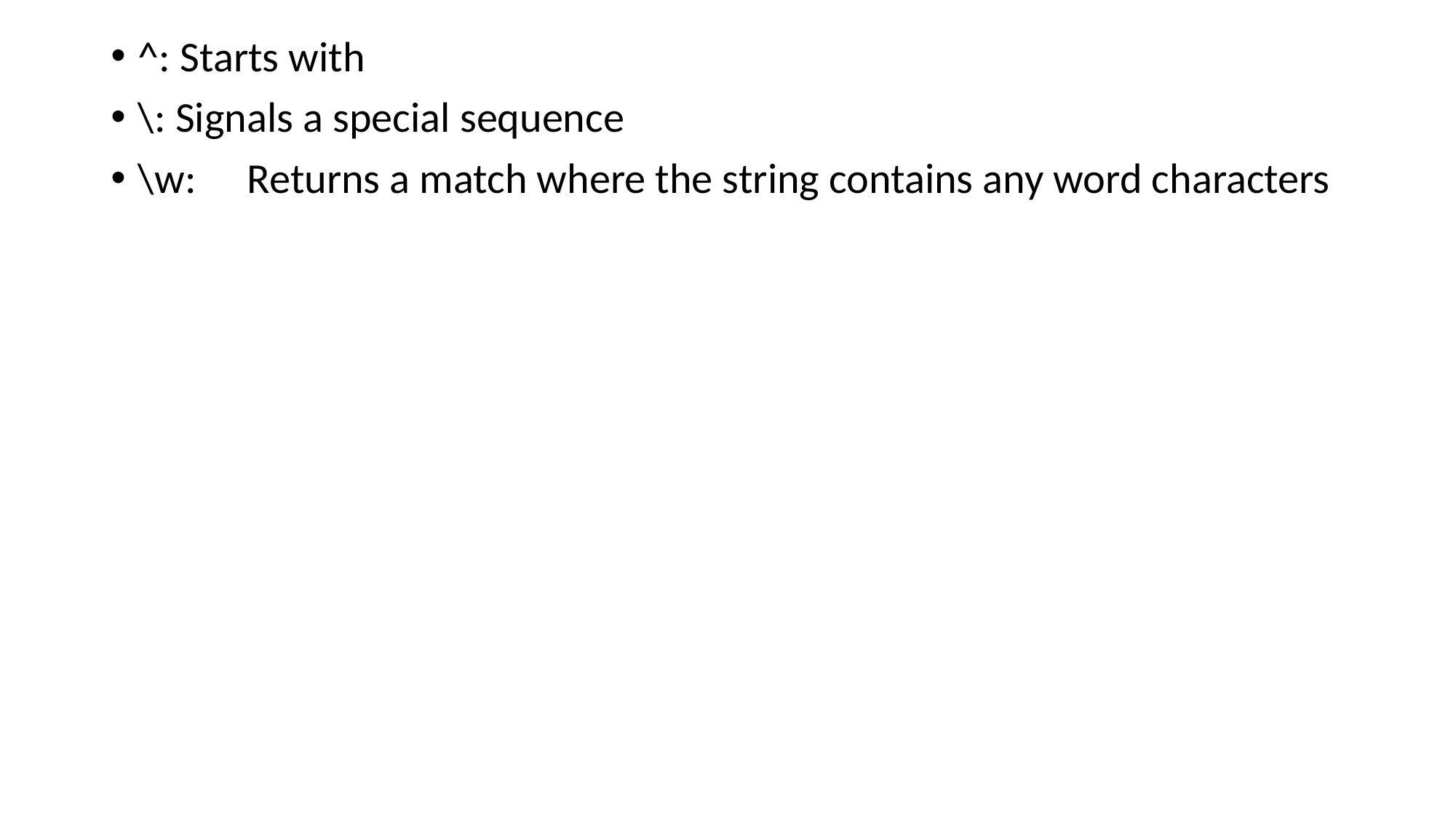

^: Starts with
\: Signals a special sequence
\w: 	Returns a match where the string contains any word characters